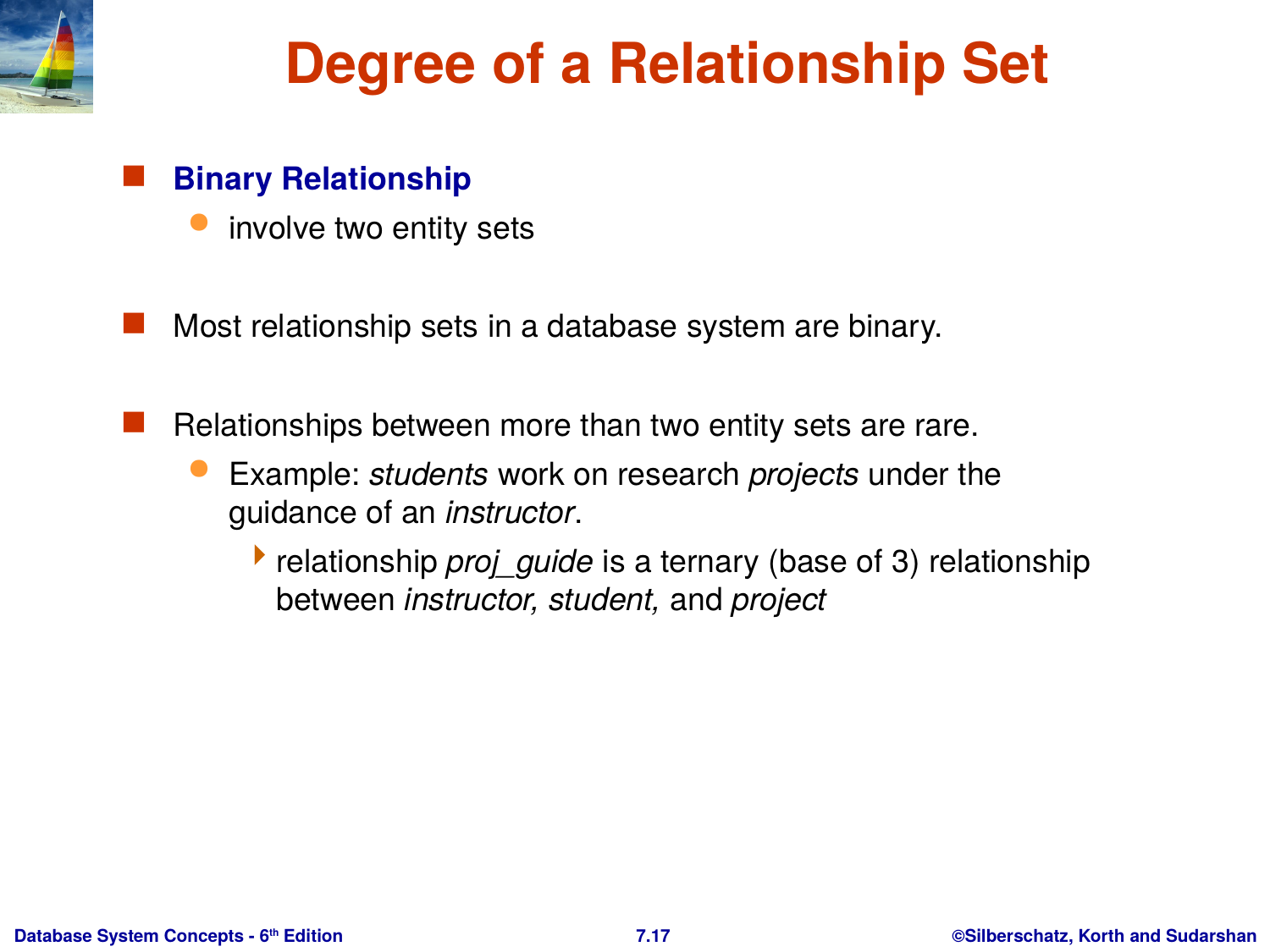

# Degree of a Relationship Set
Binary Relationship
involve two entity sets

Most relationship sets in a database system are binary.

Relationships between more than two entity sets are rare.
Example: students work on research projects under the guidance of an instructor.
relationship proj_guide is a ternary (base of 3) relationship between instructor, student, and project